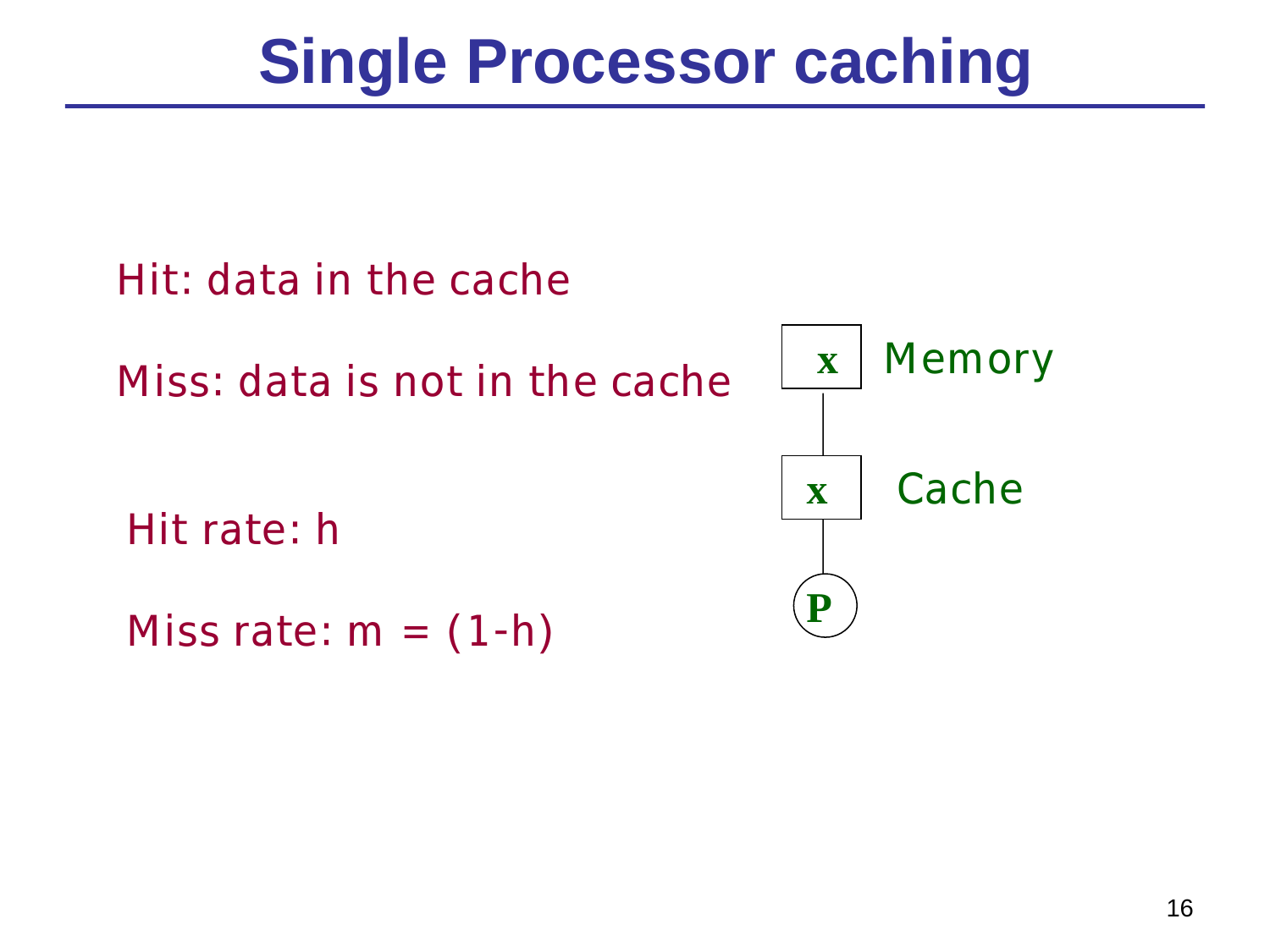

# Single Processor caching
Hit: data in the cache

Miss: data is not in the cache

 x
Memory

x
Cache
Hit rate: h

Miss rate: m = (1-h)

P
16